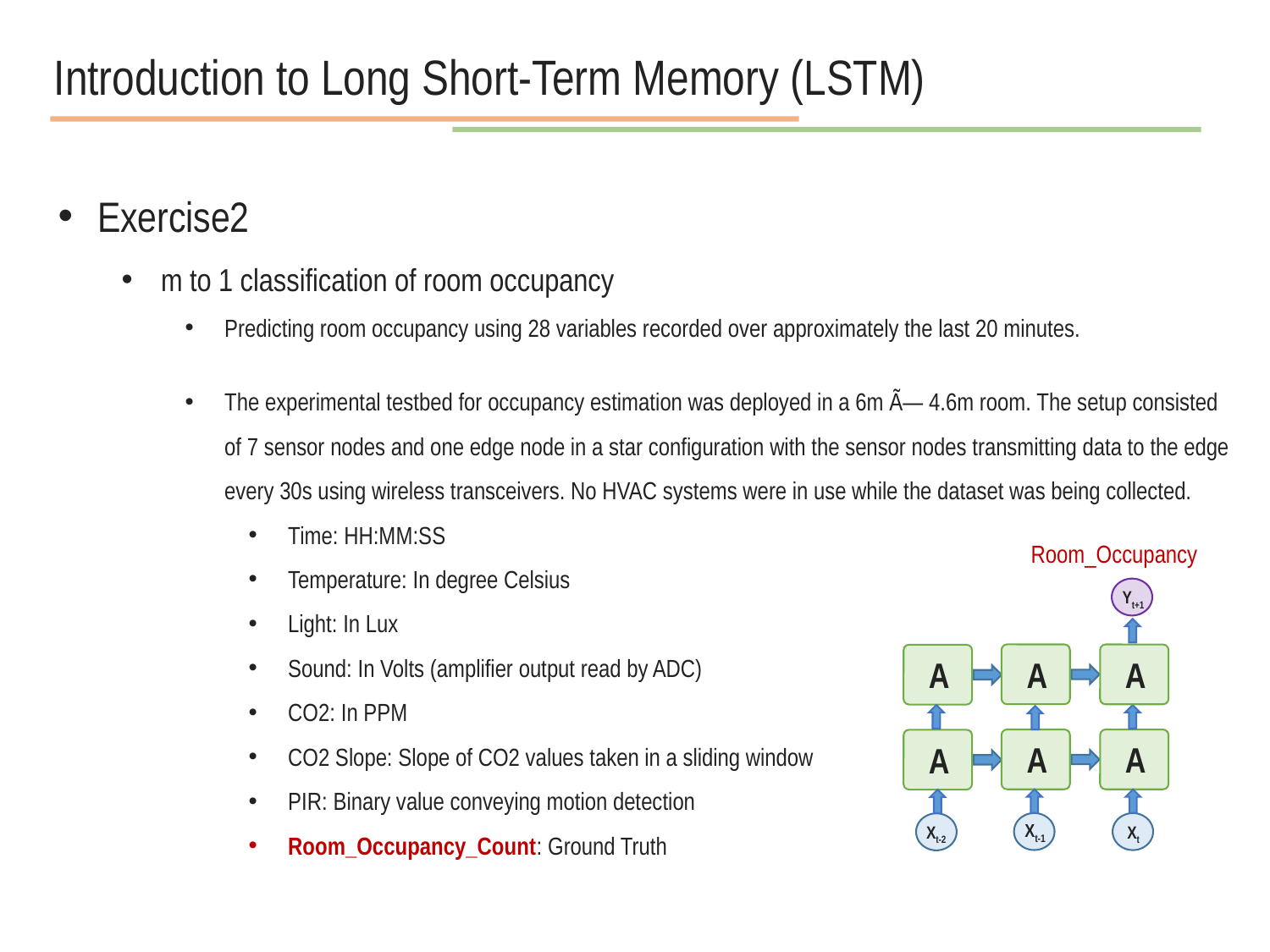

Introduction to Long Short-Term Memory (LSTM)
Exercise2
m to 1 classification of room occupancy
Predicting room occupancy using 28 variables recorded over approximately the last 20 minutes.

The experimental testbed for occupancy estimation was deployed in a 6m Ã— 4.6m room. The setup consisted of 7 sensor nodes and one edge node in a star configuration with the sensor nodes transmitting data to the edge every 30s using wireless transceivers. No HVAC systems were in use while the dataset was being collected.
Time: HH:MM:SS
Temperature: In degree Celsius
Light: In Lux
Sound: In Volts (amplifier output read by ADC)
CO2: In PPM
CO2 Slope: Slope of CO2 values taken in a sliding window
PIR: Binary value conveying motion detection
Room_Occupancy_Count: Ground Truth

Room_Occupancy

Yt+1

A

A

A

A

A

A

Xt-1

Xt

Xt-2